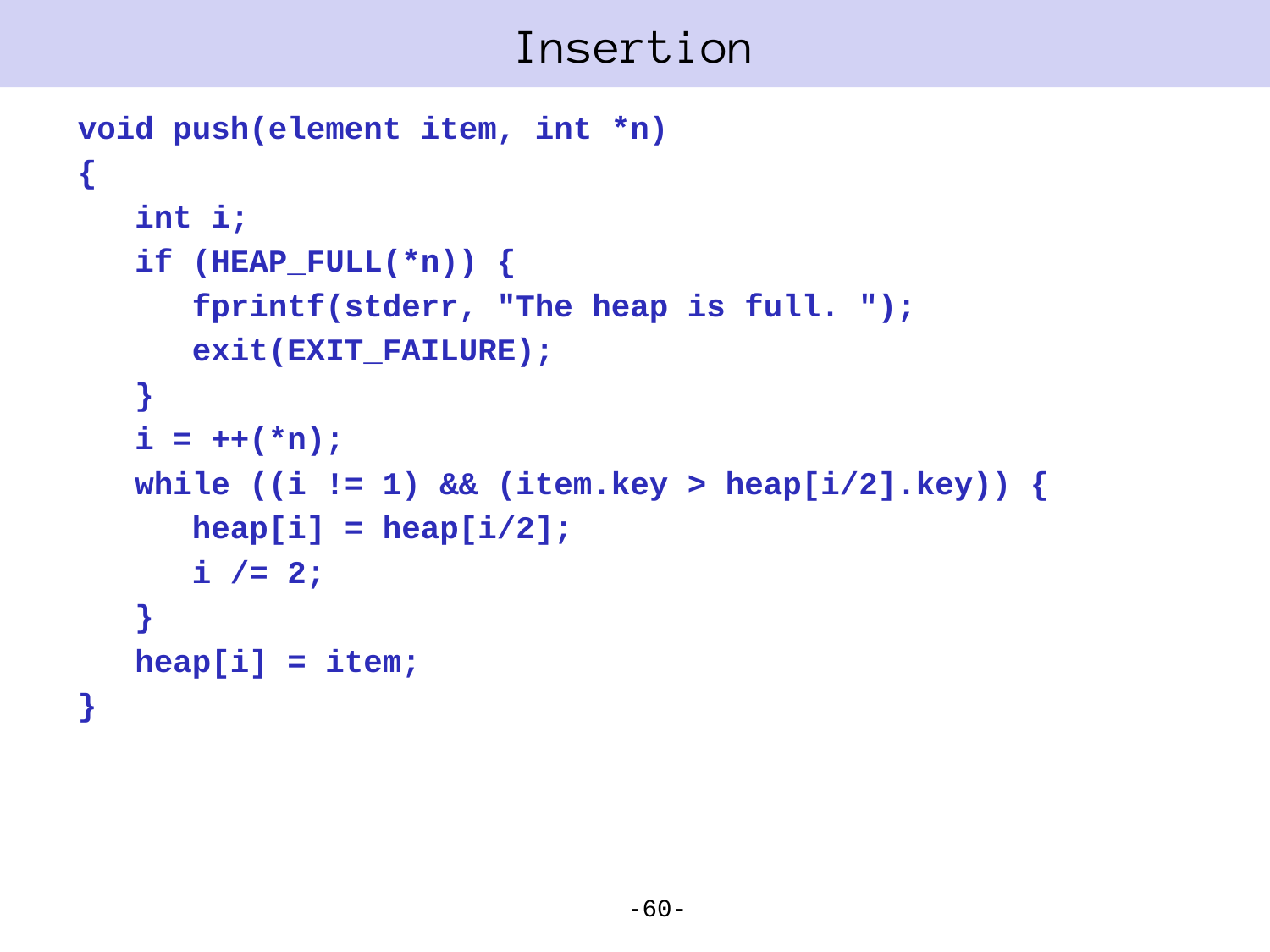

# Insertion
void push(element item, int *n)
{
   int i;
   if (HEAP_FULL(*n)) {
      fprintf(stderr, "The heap is full. ");
      exit(EXIT_FAILURE);
   }
   i = ++(*n);
   while ((i != 1) && (item.key > heap[i/2].key)) {
      heap[i] = heap[i/2];
      i /= 2;
   }
   heap[i] = item;
}
-60-